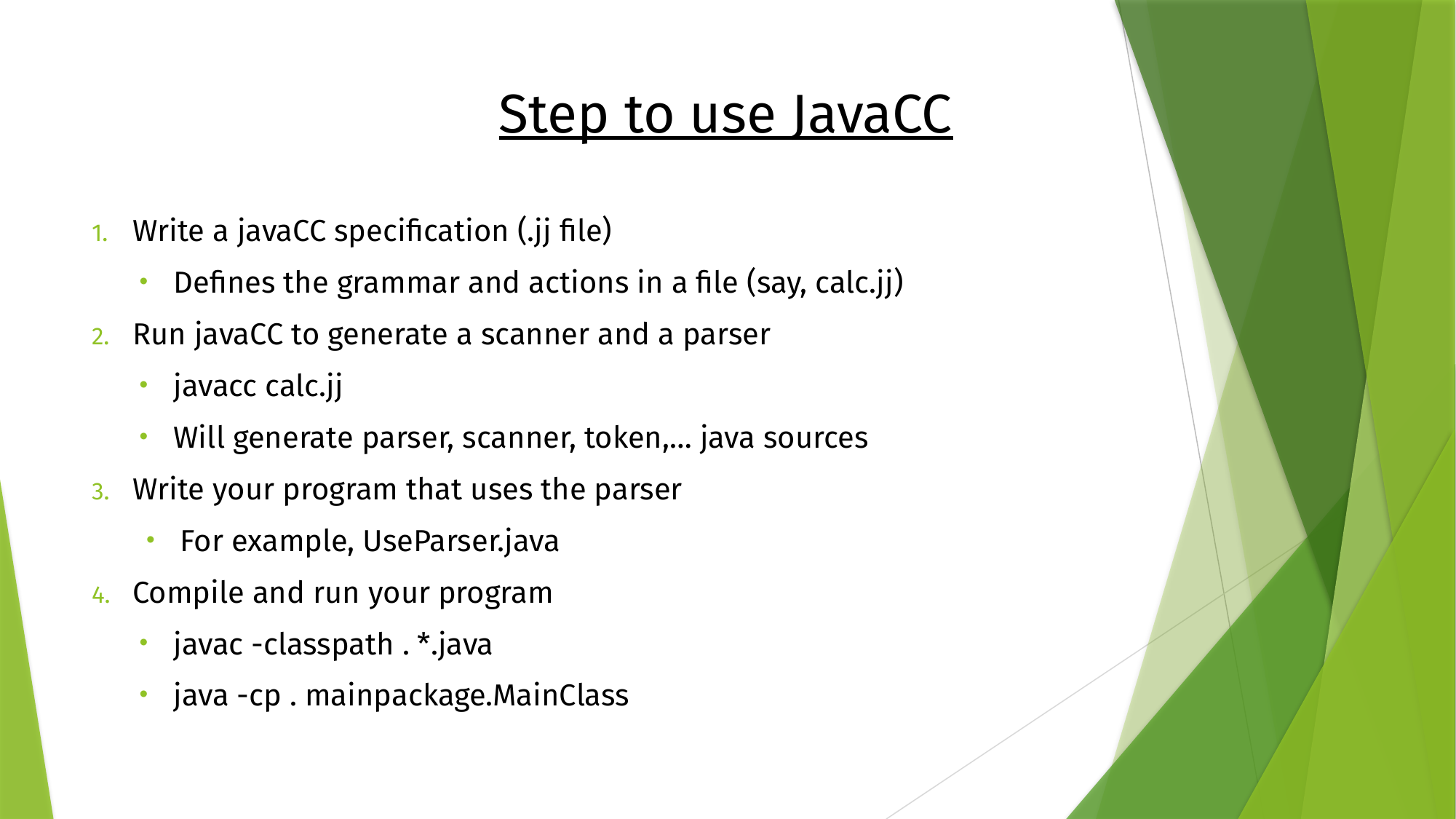

# Step to use JavaCC
Write a javaCC specification (.jj file)
Defines the grammar and actions in a file (say, calc.jj)
Run javaCC to generate a scanner and a parser
javacc calc.jj
Will generate parser, scanner, token,… java sources
Write your program that uses the parser
For example, UseParser.java
Compile and run your program
javac -classpath . *.java
java -cp . mainpackage.MainClass